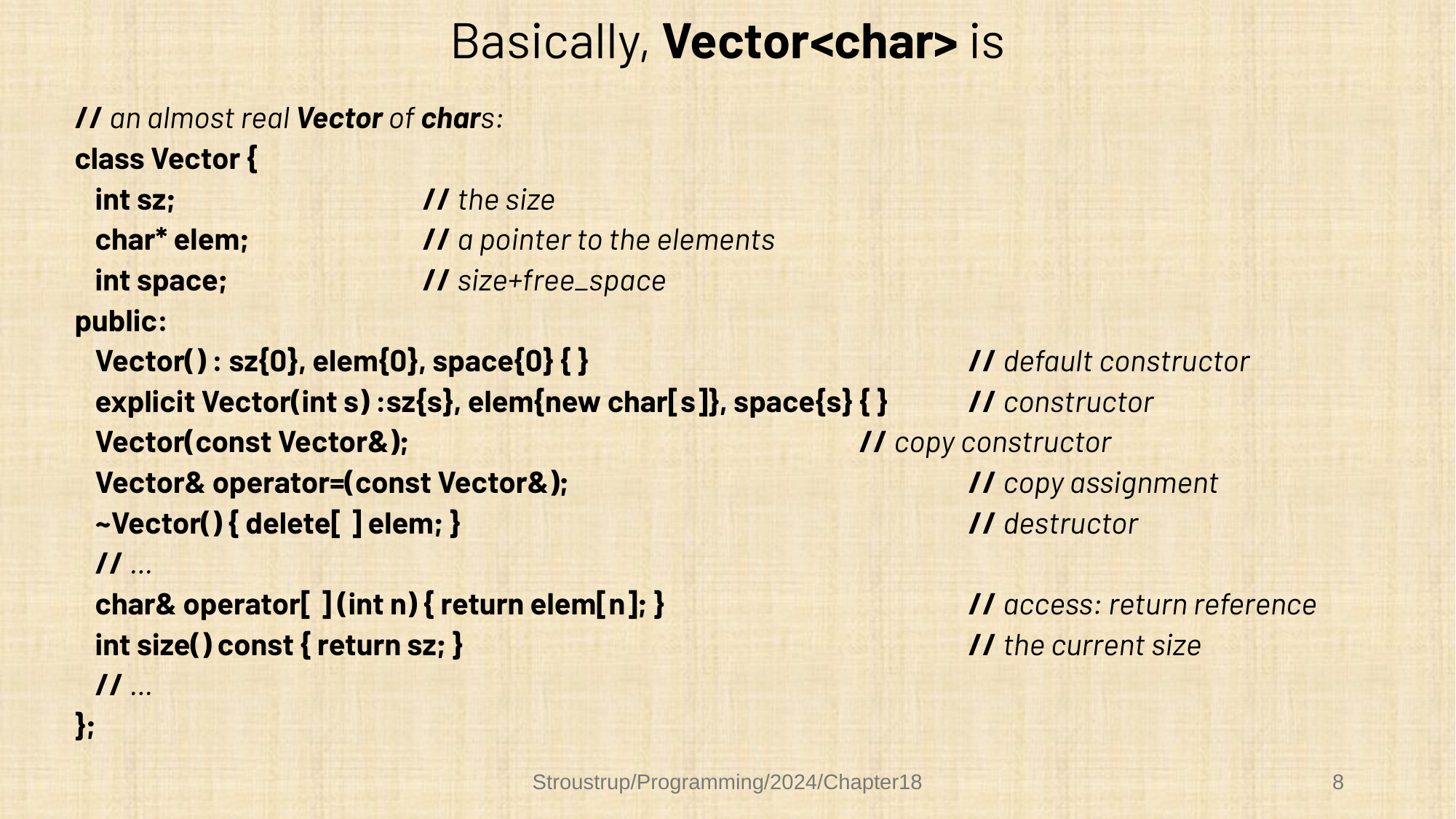

# Basically, Vector<char> is
// an almost real Vector of chars:
class Vector {
	int sz;			// the size
	char* elem;		// a pointer to the elements
	int space;		// size+free_space
public:
	Vector() : sz{0}, elem{0}, space{0} { }				// default constructor
	explicit Vector(int s) :sz{s}, elem{new char[s]}, space{s} { } 	// constructor
	Vector(const Vector&);					// copy constructor
	Vector& operator=(const Vector&);				// copy assignment
	~Vector() { delete[ ] elem; }					// destructor
	// …
	char& operator[ ] (int n) { return elem[n]; }			// access: return reference
	int size() const { return sz; }					// the current size
	// …
};
Stroustrup/Programming/2024/Chapter18
8